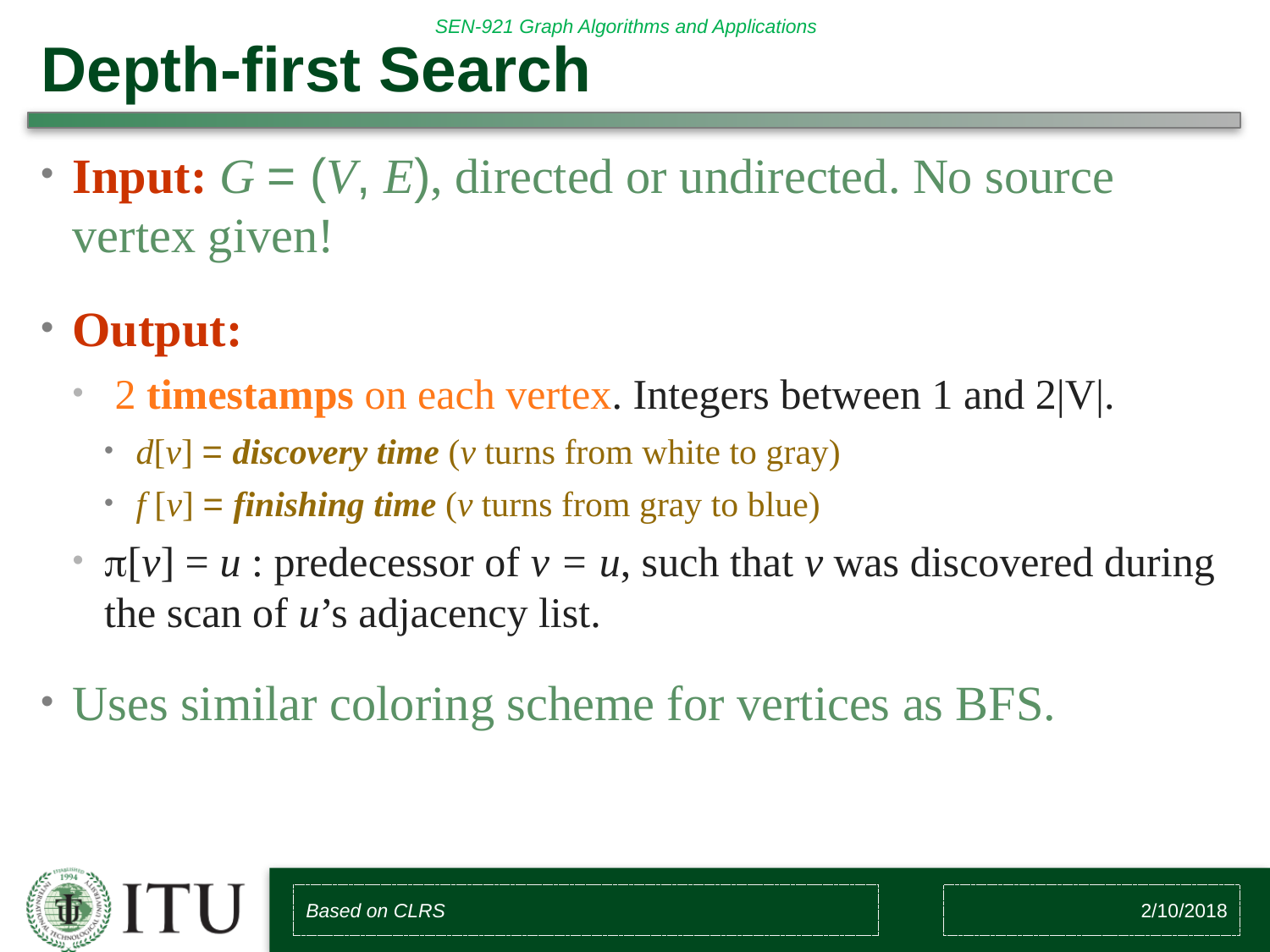

# Depth-first Search
Input: G = (V, E), directed or undirected. No source vertex given!
Output:
 2 timestamps on each vertex. Integers between 1 and 2|V|.
d[v] = discovery time (v turns from white to gray)
f [v] = finishing time (v turns from gray to blue)
π[v] = u : predecessor of v = u, such that v was discovered during the scan of u’s adjacency list.
Uses similar coloring scheme for vertices as BFS.

Based on CLRS
2/10/2018